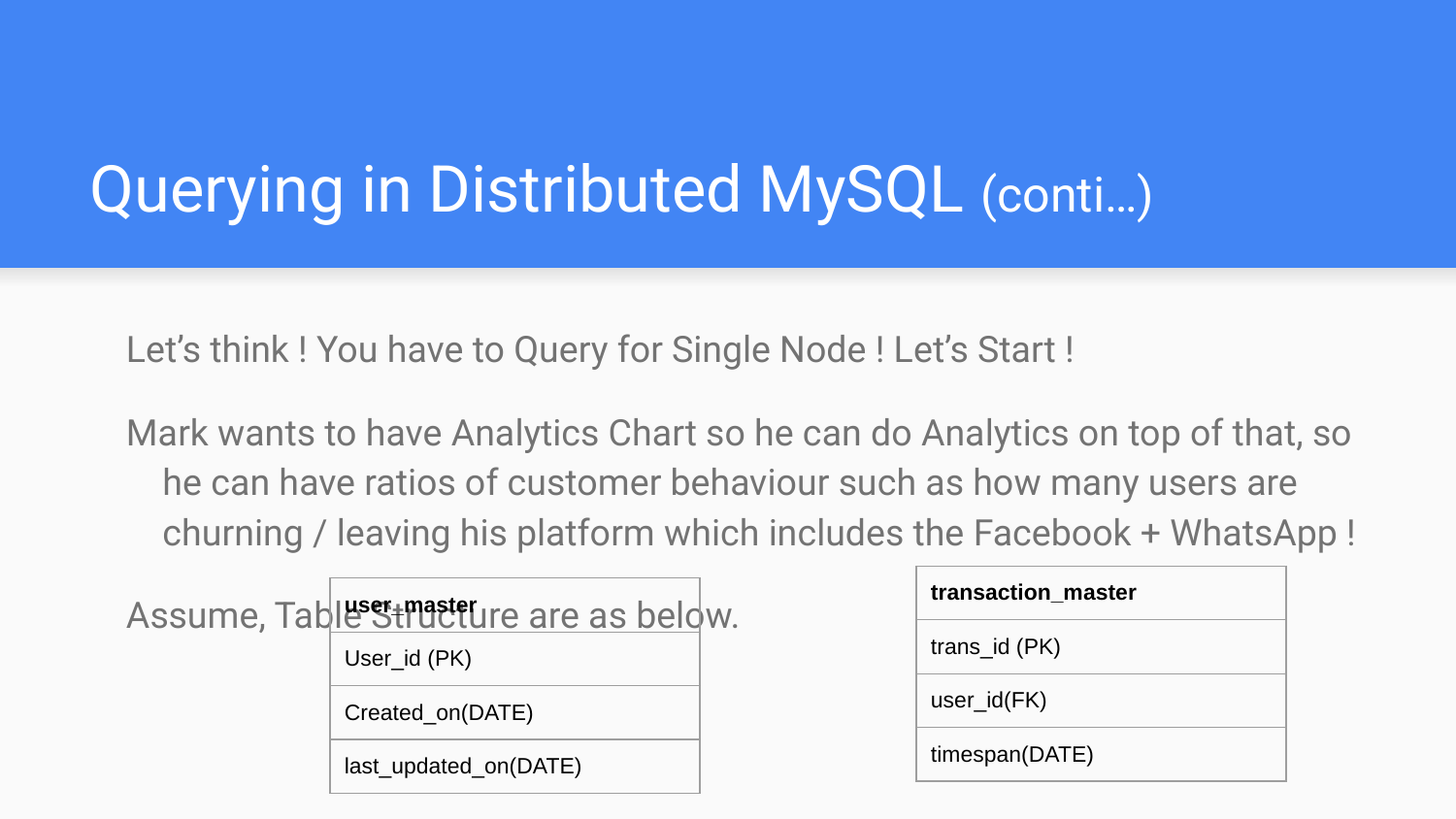

# Querying in Distributed MySQL (conti…)
Let’s think ! You have to Query for Single Node ! Let’s Start !
Mark wants to have Analytics Chart so he can do Analytics on top of that, so he can have ratios of customer behaviour such as how many users are churning / leaving his platform which includes the Facebook + WhatsApp !
Assume, Table Structure are as below.

| transaction\_master |
| --- |
| trans\_id (PK) |
| user\_id(FK) |
| timespan(DATE) |
| user\_master |
| --- |
| User\_id (PK) |
| Created\_on(DATE) |
| last\_updated\_on(DATE) |